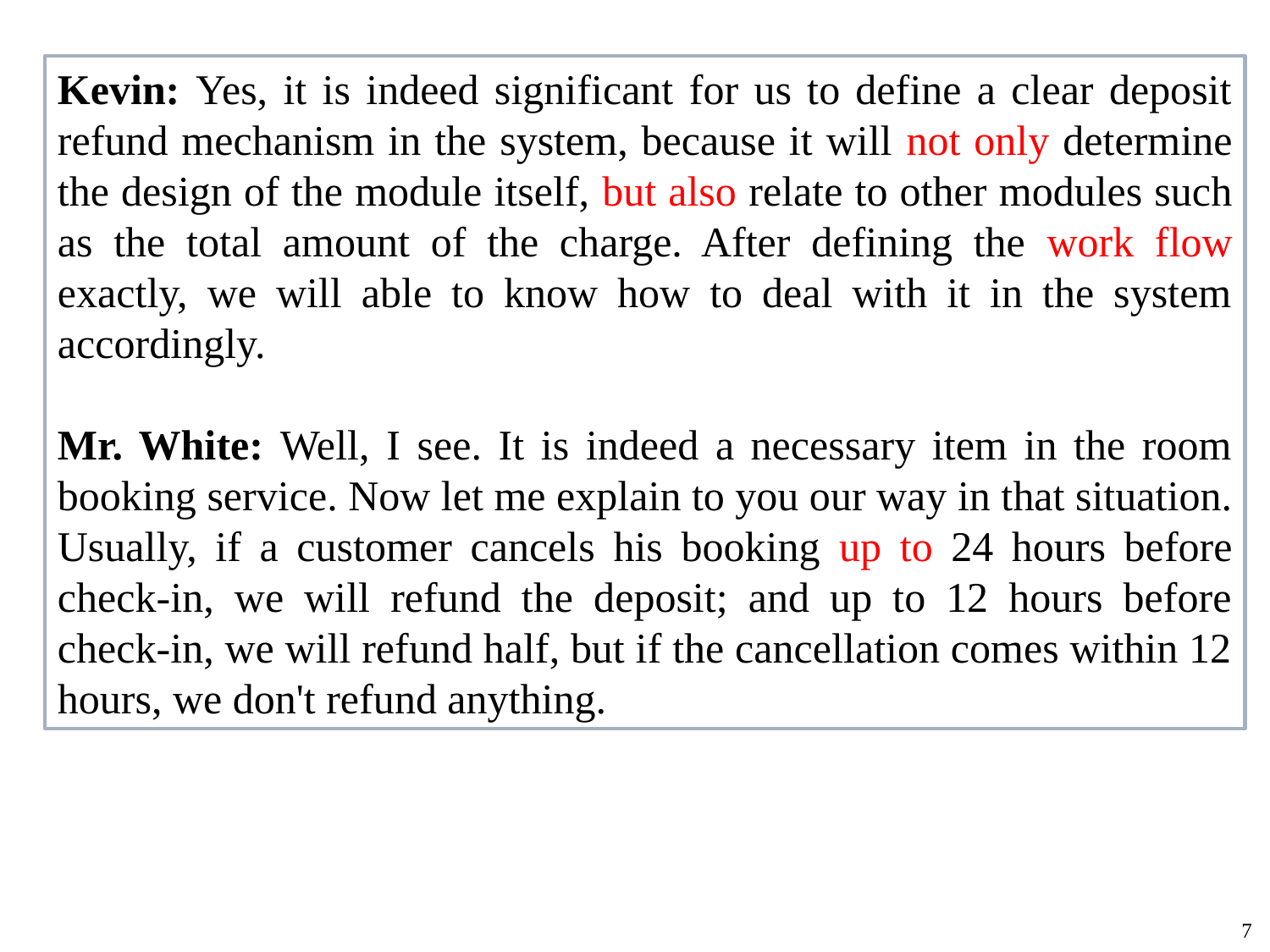

Kevin: Yes, it is indeed significant for us to define a clear deposit refund mechanism in the system, because it will not only determine the design of the module itself, but also relate to other modules such as the total amount of the charge. After defining the work flow exactly, we will able to know how to deal with it in the system accordingly.

Mr. White: Well, I see. It is indeed a necessary item in the room booking service. Now let me explain to you our way in that situation. Usually, if a customer cancels his booking up to 24 hours before check-in, we will refund the deposit; and up to 12 hours before check-in, we will refund half, but if the cancellation comes within 12 hours, we don't refund anything.
7